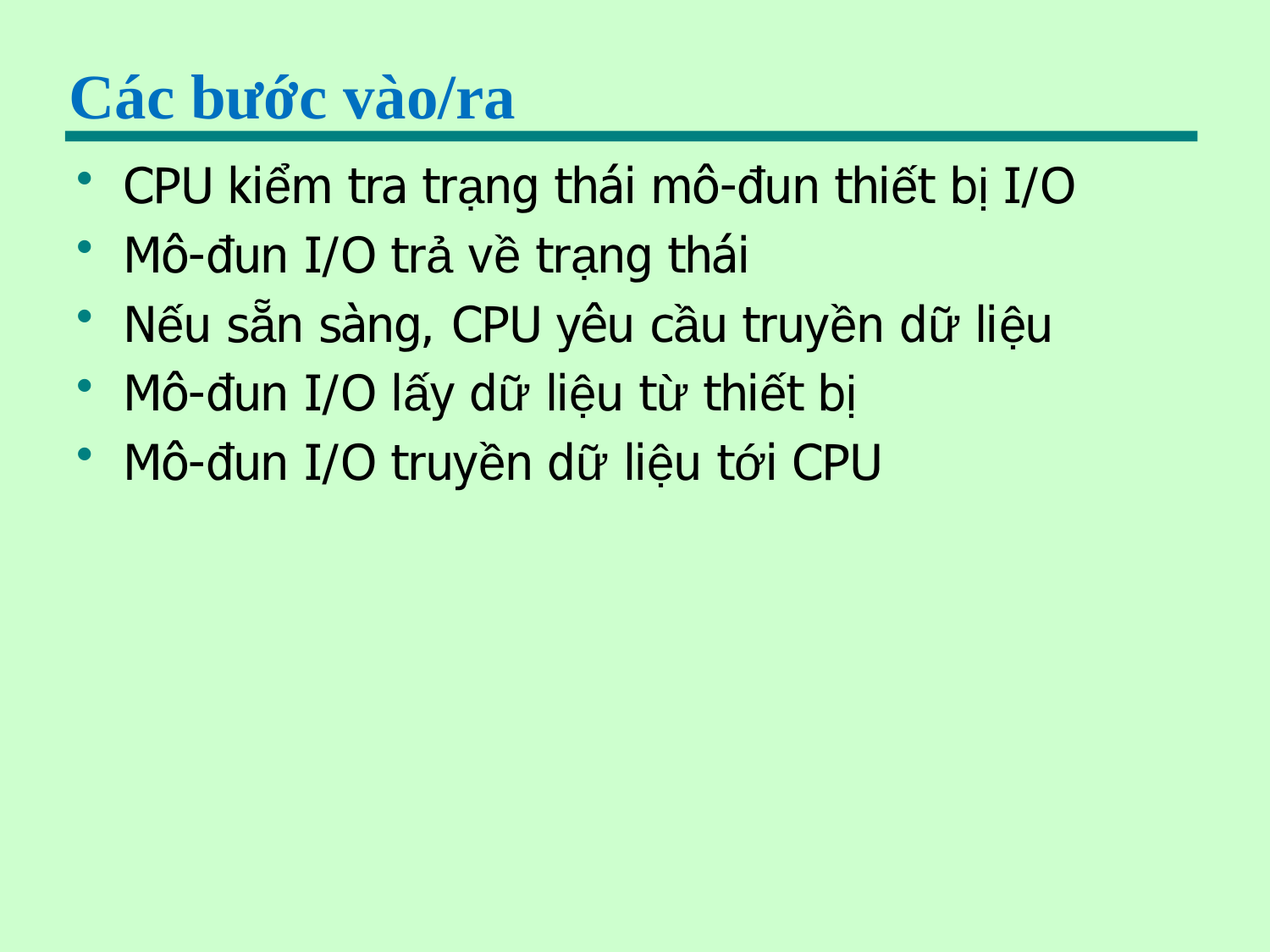

# Các bước vào/ra
CPU kiểm tra trạng thái mô-đun thiết bị I/O
Mô-đun I/O trả về trạng thái
Nếu sẵn sàng, CPU yêu cầu truyền dữ liệu
Mô-đun I/O lấy dữ liệu từ thiết bị
Mô-đun I/O truyền dữ liệu tới CPU